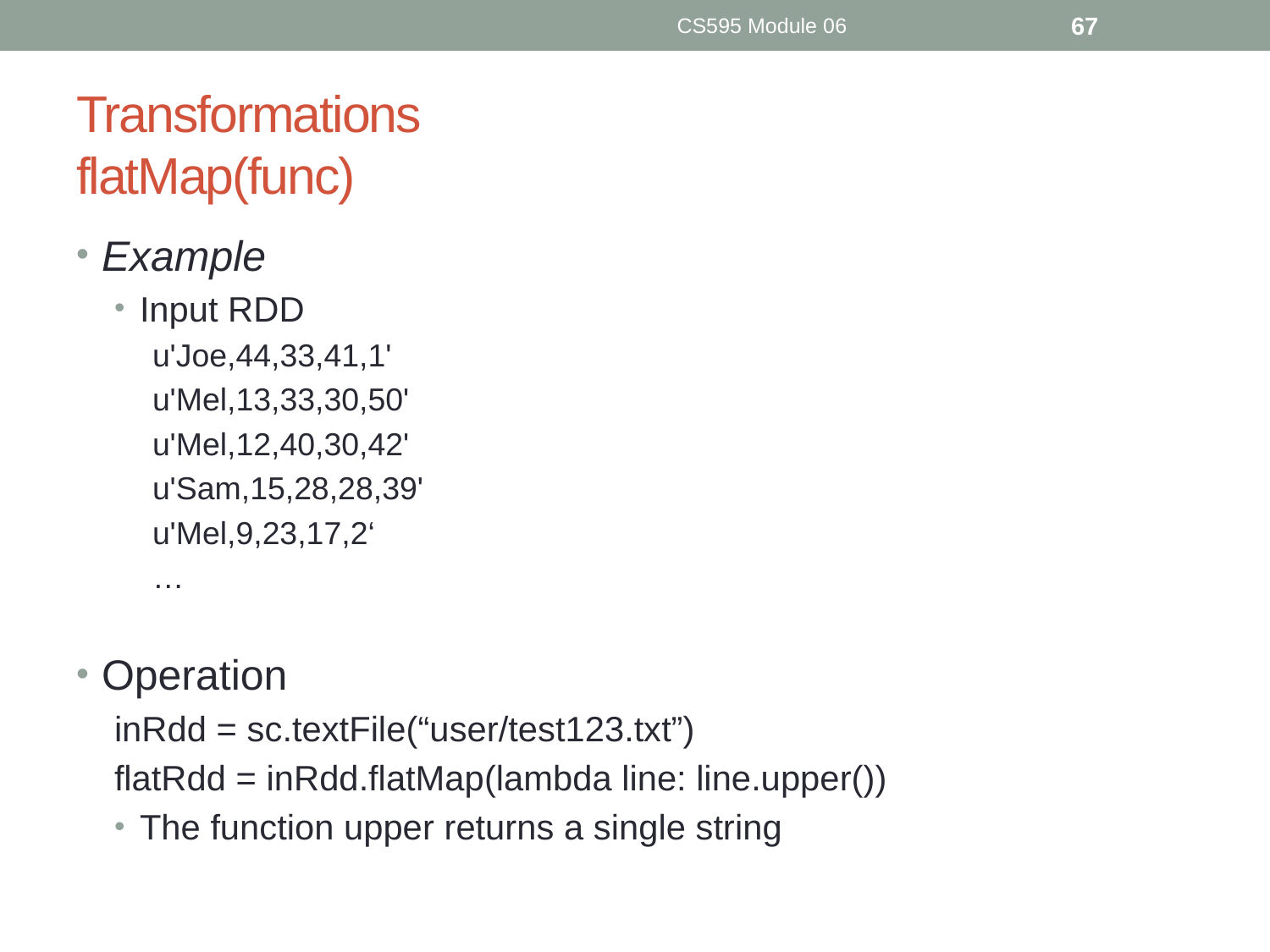

CS595 Module 06
67
# Transformations flatMap(func)
Example
Input RDD
u'Joe,44,33,41,1'
u'Mel,13,33,30,50'
u'Mel,12,40,30,42'
u'Sam,15,28,28,39'
u'Mel,9,23,17,2‘
…

Operation
inRdd = sc.textFile(“user/test123.txt”)
flatRdd = inRdd.flatMap(lambda line: line.upper())
The function upper returns a single string